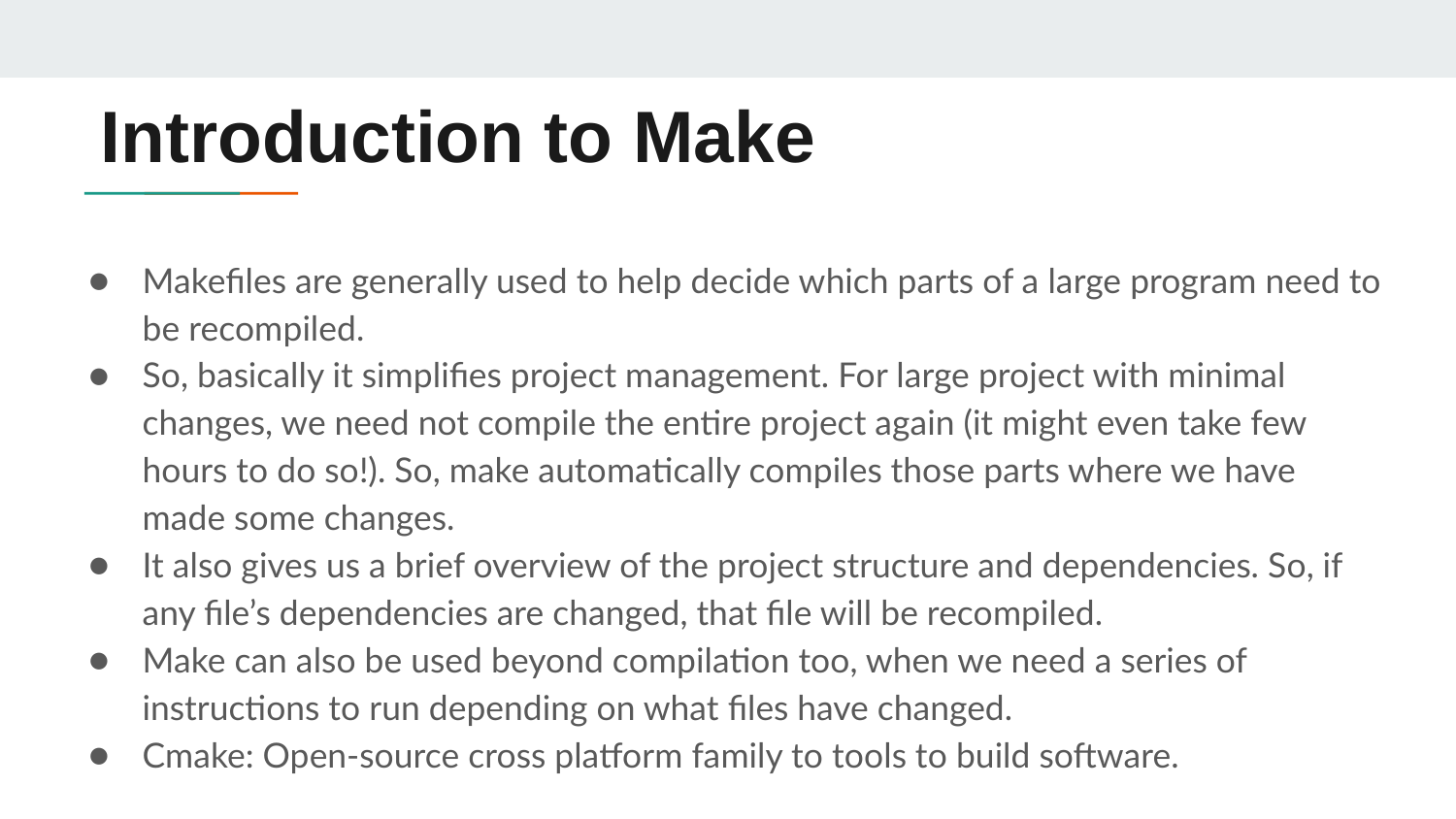

# Introduction to Make
Makefiles are generally used to help decide which parts of a large program need to be recompiled.
So, basically it simplifies project management. For large project with minimal changes, we need not compile the entire project again (it might even take few hours to do so!). So, make automatically compiles those parts where we have made some changes.
It also gives us a brief overview of the project structure and dependencies. So, if any file’s dependencies are changed, that file will be recompiled.
Make can also be used beyond compilation too, when we need a series of instructions to run depending on what files have changed.
Cmake: Open-source cross platform family to tools to build software.